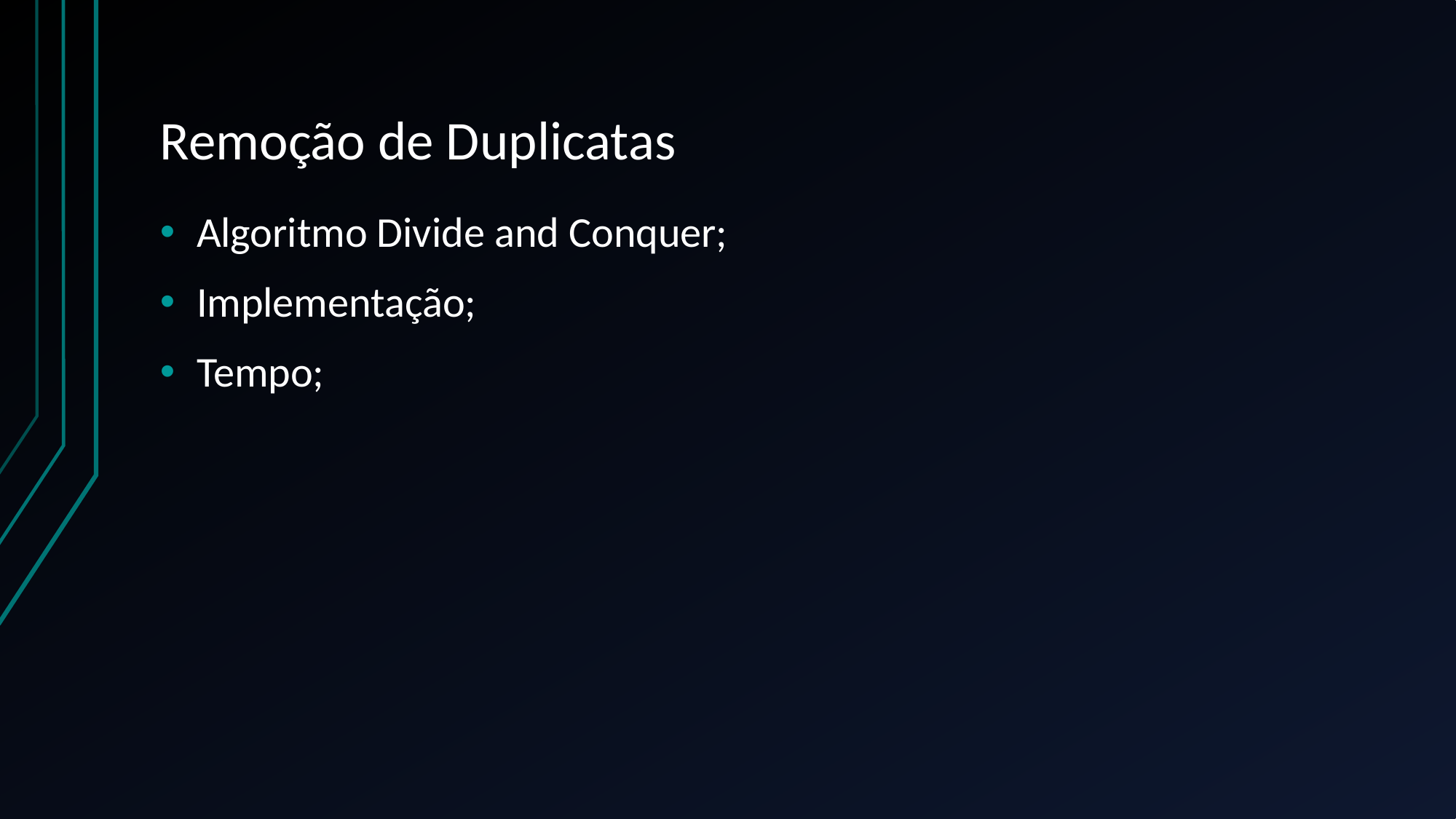

# Remoção de Duplicatas
Algoritmo Divide and Conquer;
Implementação;
Tempo;